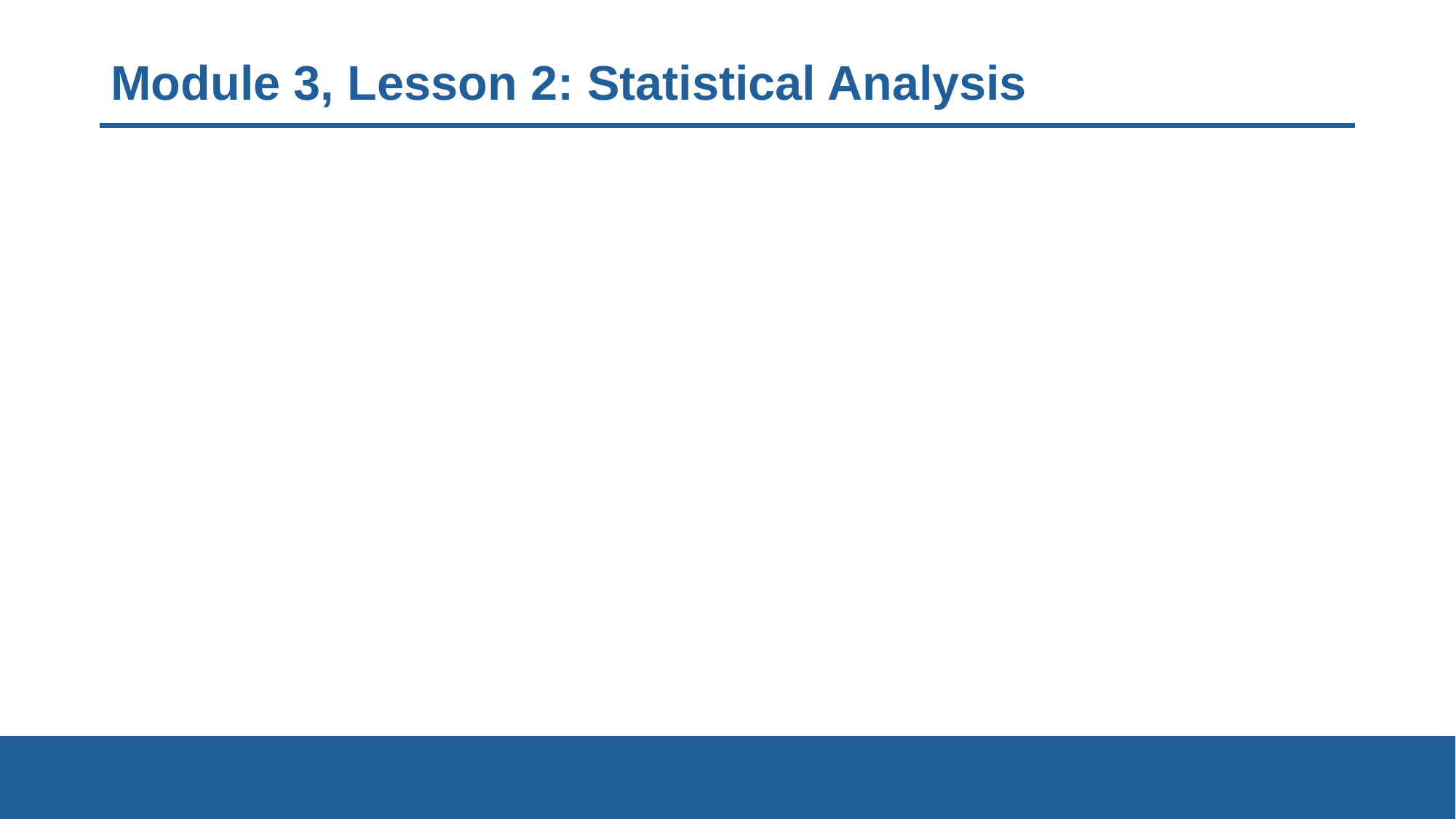

# Module 3, Lesson 2: Statistical Analysis